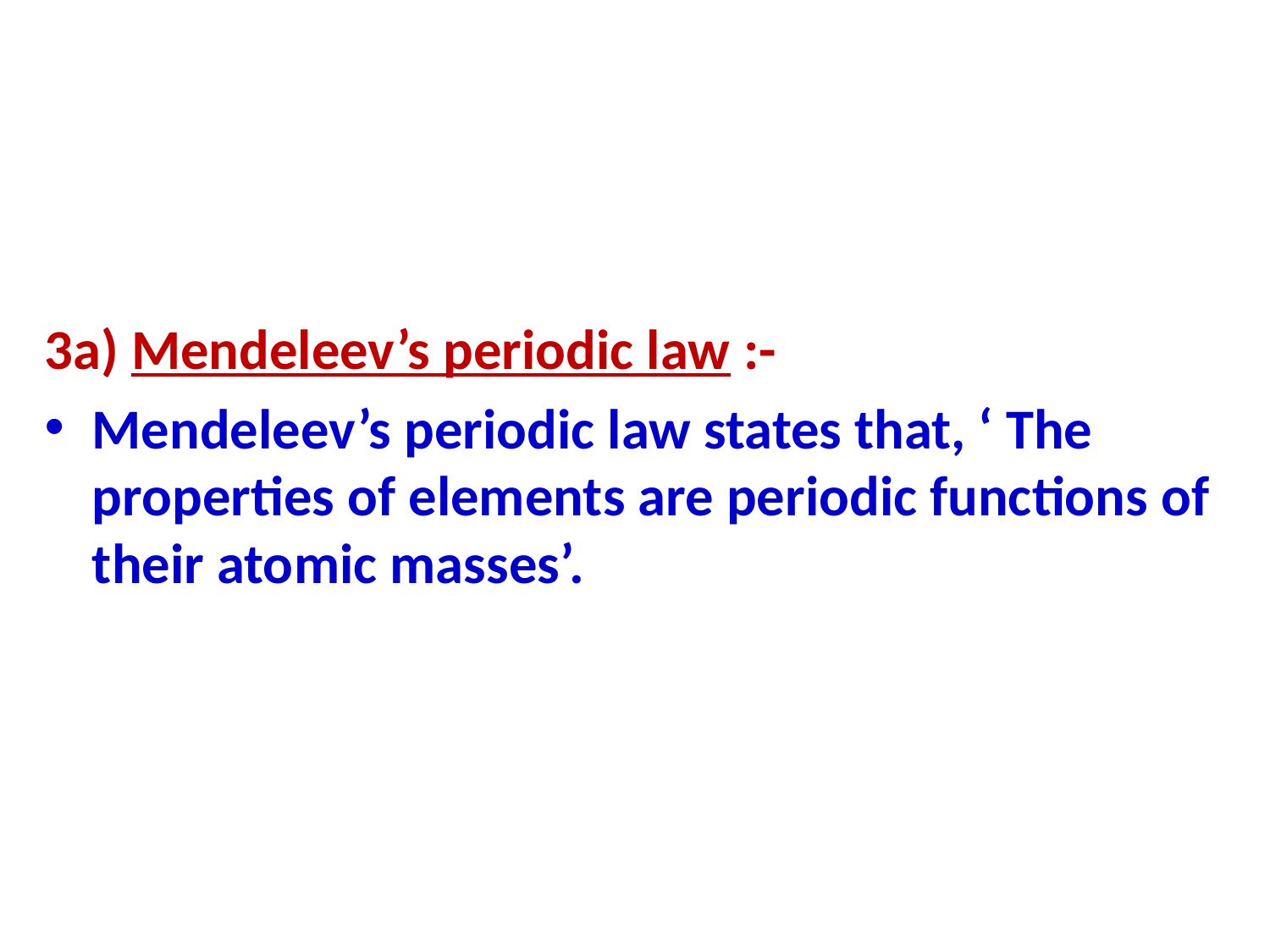

3a) Mendeleev’s periodic law :-
Mendeleev’s periodic law states that, ‘ The properties of elements are periodic functions of their atomic masses’.